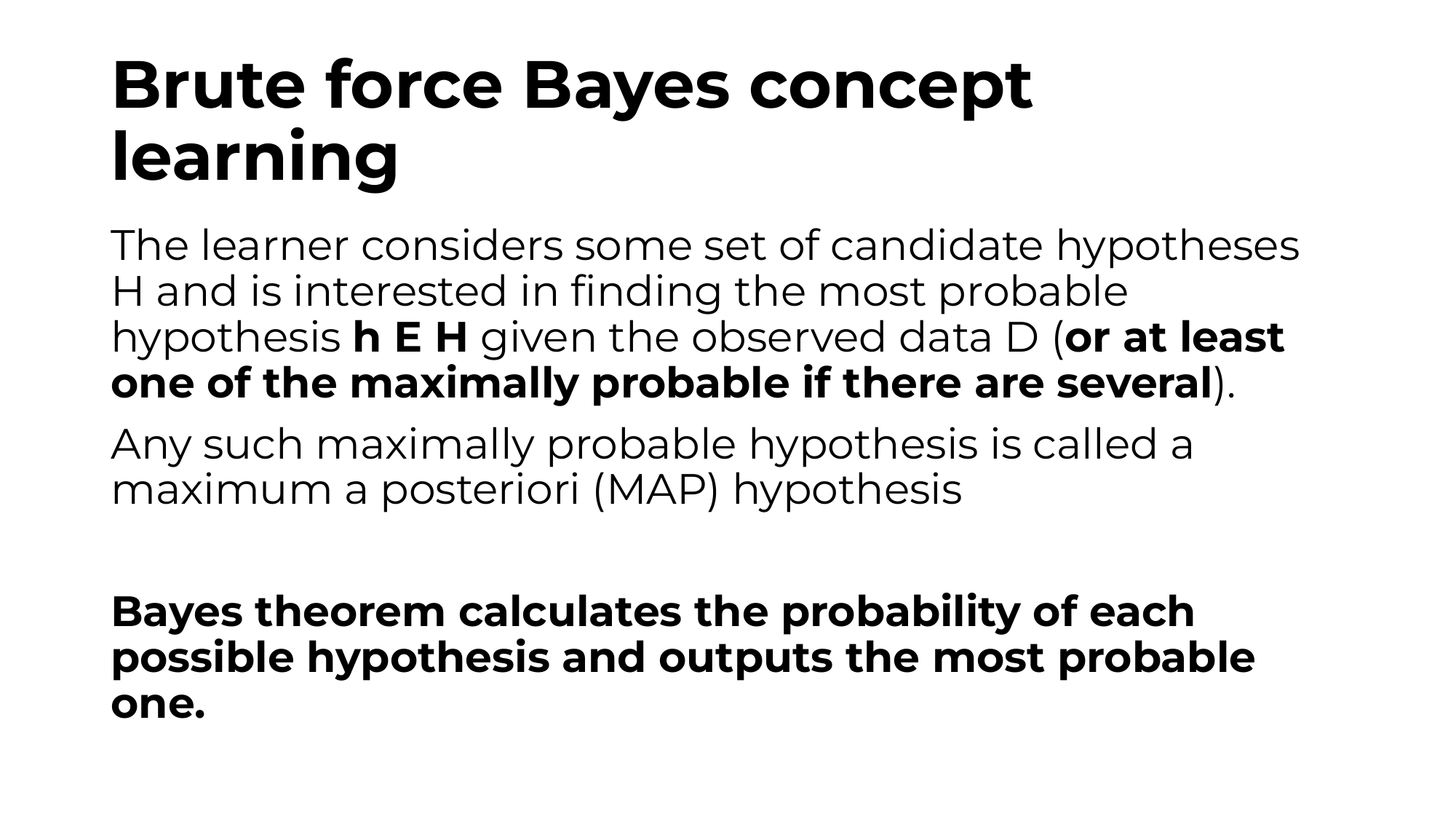

# Brute force Bayes concept learning
The learner considers some set of candidate hypotheses H and is interested in finding the most probable hypothesis h E H given the observed data D (or at least one of the maximally probable if there are several).
Any such maximally probable hypothesis is called a maximum a posteriori (MAP) hypothesis

Bayes theorem calculates the probability of each possible hypothesis and outputs the most probable one.